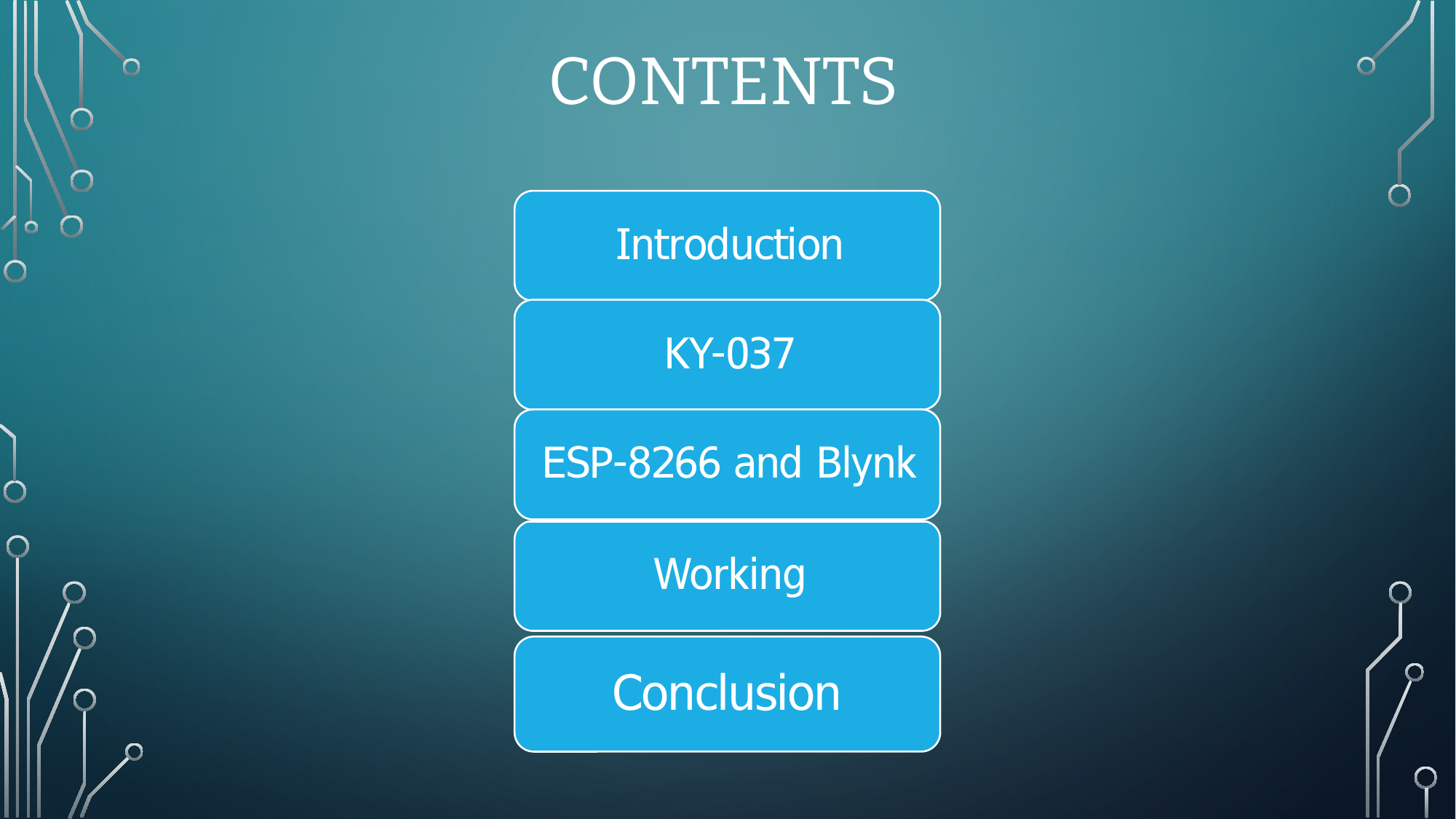

# contentS
Introduction
Working
KY-037
ESP-8266 and Blynk

Conclusion